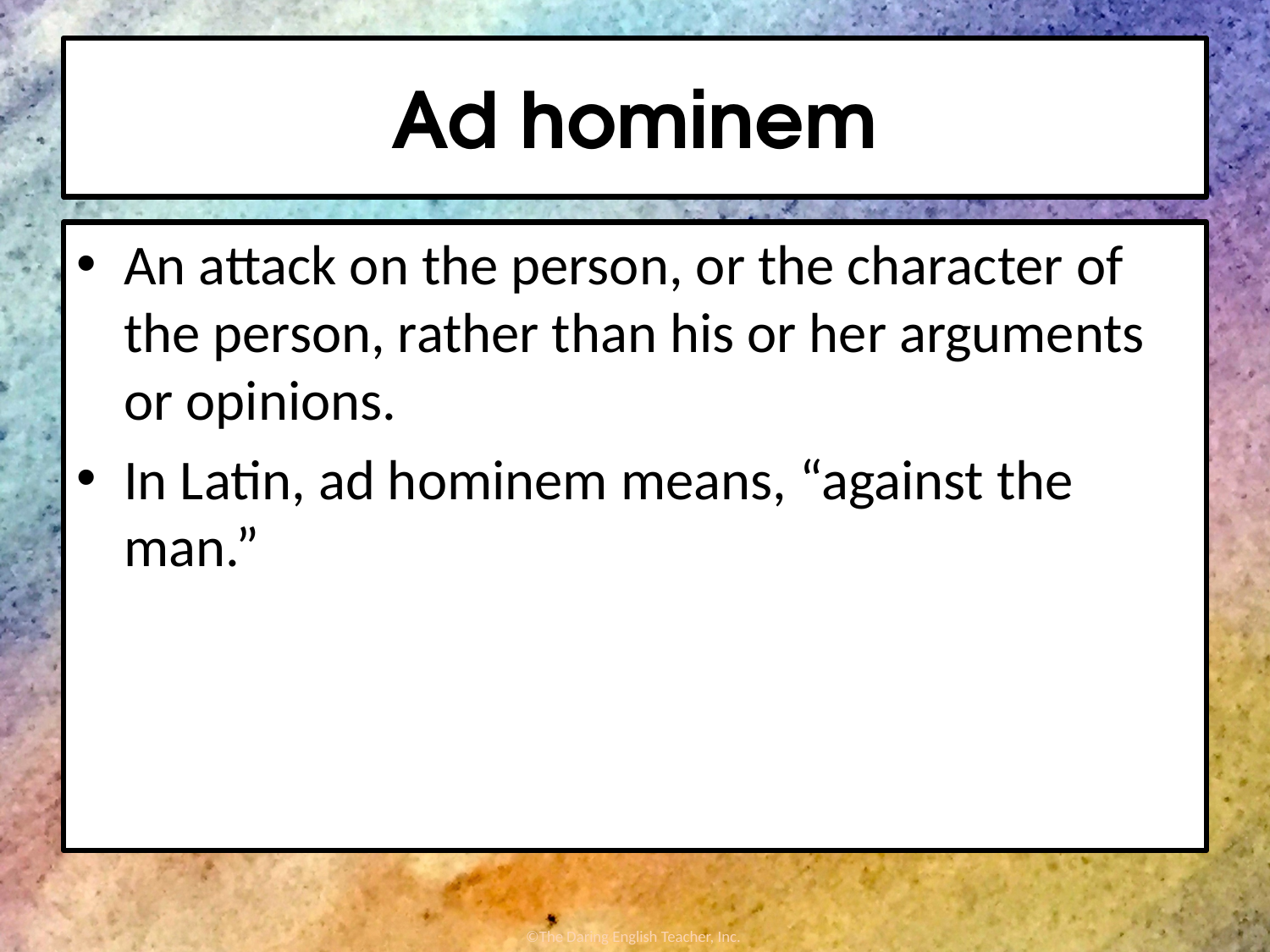

# Ad hominem
An attack on the person, or the character of the person, rather than his or her arguments or opinions.
In Latin, ad hominem means, “against the man.”